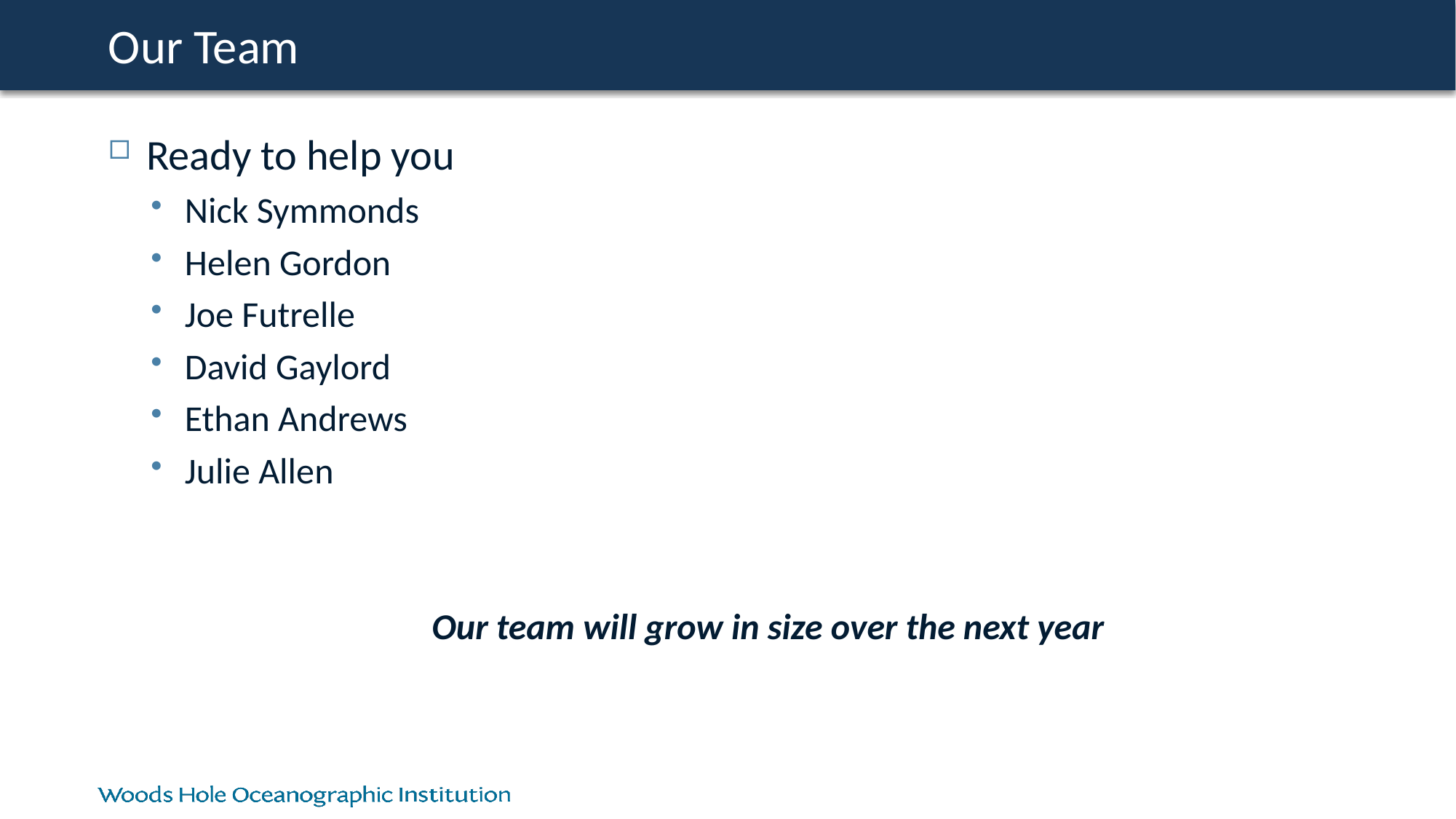

# Our Team
Ready to help you
Nick Symmonds
Helen Gordon
Joe Futrelle
David Gaylord
Ethan Andrews
Julie Allen

Our team will grow in size over the next year